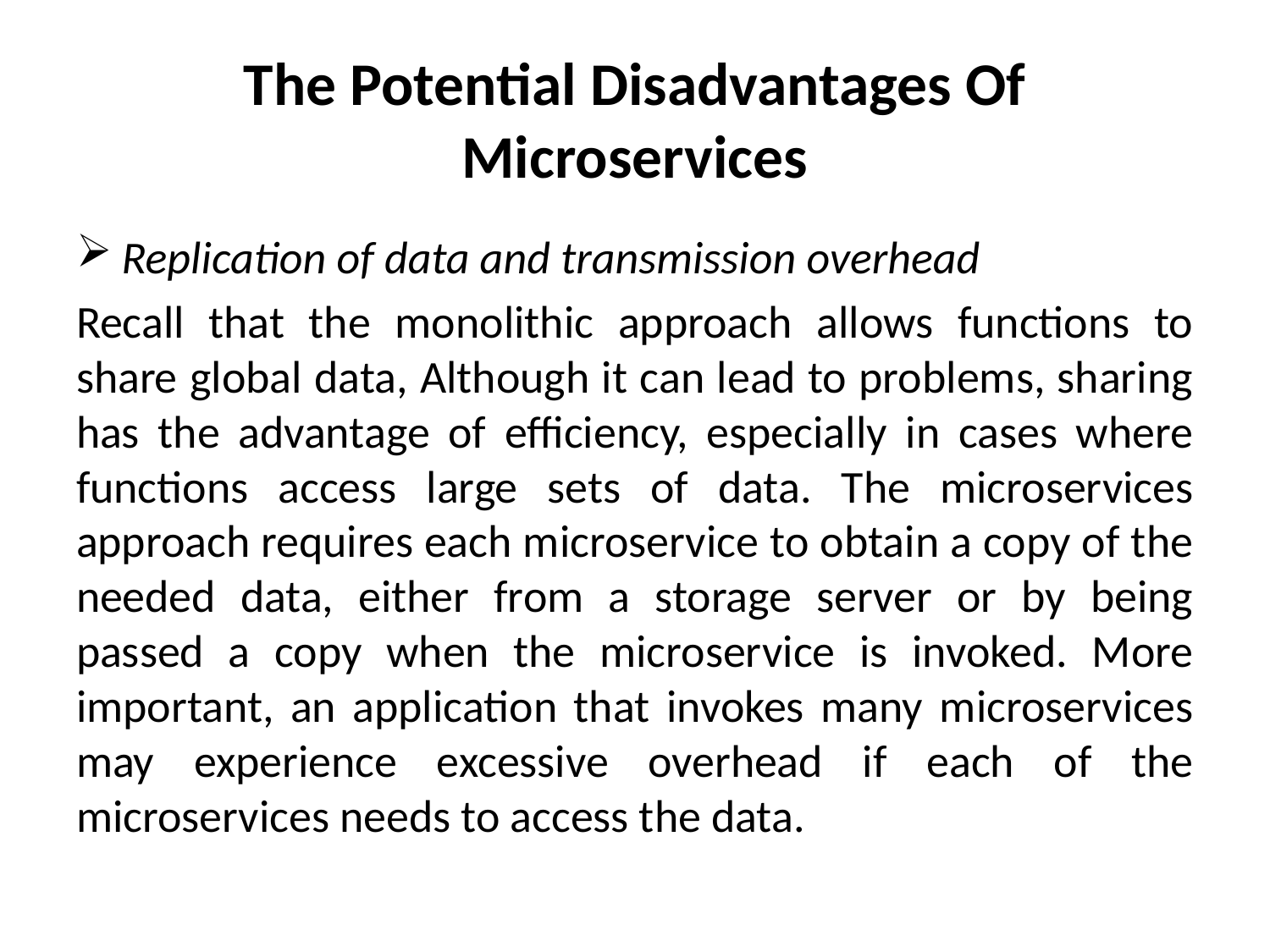

# The Potential Disadvantages Of Microservices
Replication of data and transmission overhead
Recall that the monolithic approach allows functions to share global data, Although it can lead to problems, sharing has the advantage of efficiency, especially in cases where functions access large sets of data. The microservices approach requires each microservice to obtain a copy of the needed data, either from a storage server or by being passed a copy when the microservice is invoked. More important, an application that invokes many microservices may experience excessive overhead if each of the microservices needs to access the data.